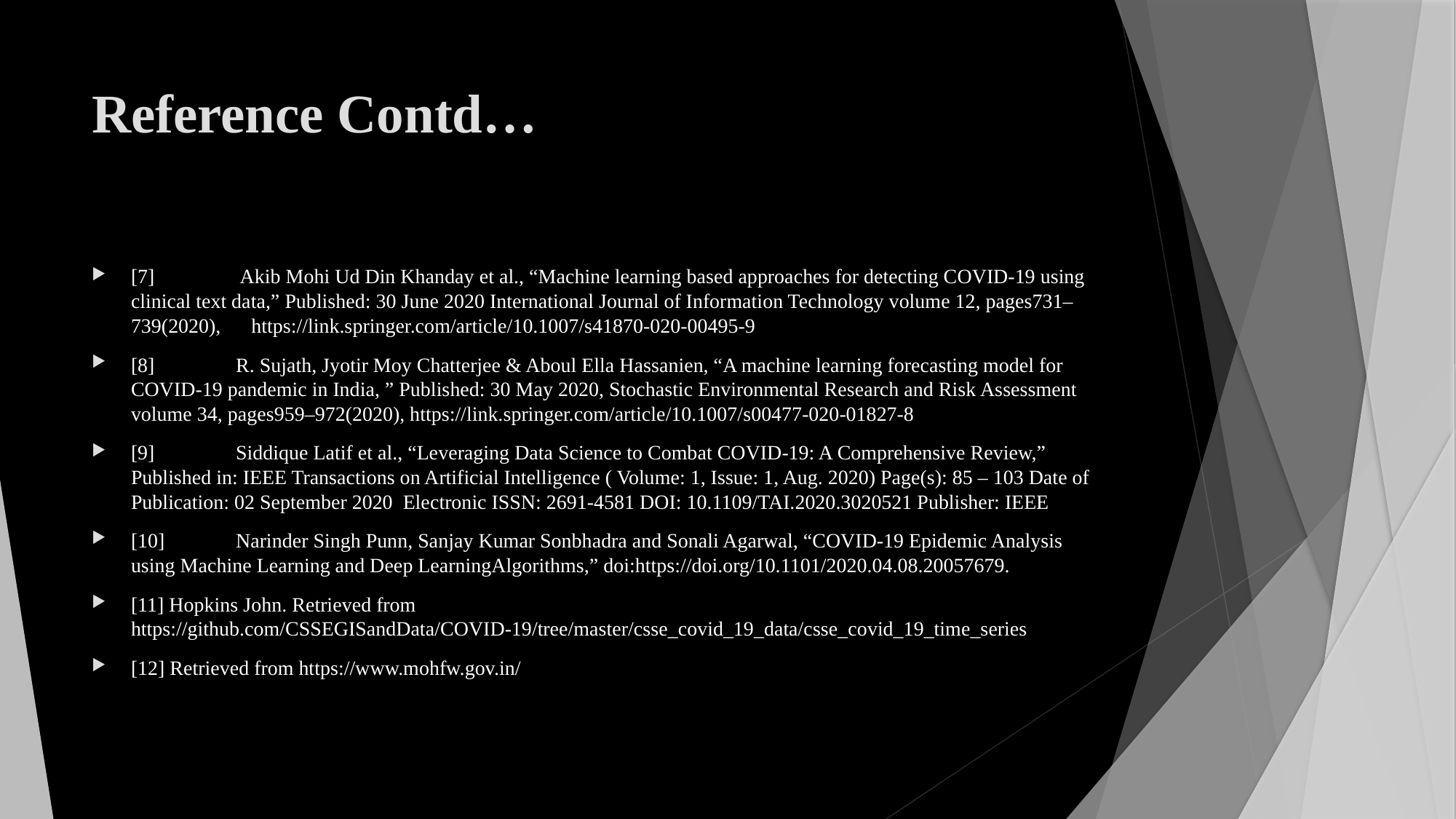

# Reference Contd…
[7]	 Akib Mohi Ud Din Khanday et al., “Machine learning based approaches for detecting COVID-19 using clinical text data,” Published: 30 June 2020 International Journal of Information Technology volume 12, pages731–739(2020),      https://link.springer.com/article/10.1007/s41870-020-00495-9
[8]	R. Sujath, Jyotir Moy Chatterjee & Aboul Ella Hassanien, “A machine learning forecasting model for COVID-19 pandemic in India, ” Published: 30 May 2020, Stochastic Environmental Research and Risk Assessment volume 34, pages959–972(2020), https://link.springer.com/article/10.1007/s00477-020-01827-8
[9]	Siddique Latif et al., “Leveraging Data Science to Combat COVID-19: A Comprehensive Review,” Published in: IEEE Transactions on Artificial Intelligence ( Volume: 1, Issue: 1, Aug. 2020) Page(s): 85 – 103 Date of Publication: 02 September 2020  Electronic ISSN: 2691-4581 DOI: 10.1109/TAI.2020.3020521 Publisher: IEEE
[10]	Narinder Singh Punn, Sanjay Kumar Sonbhadra and Sonali Agarwal, “COVID-19 Epidemic Analysis using Machine Learning and Deep LearningAlgorithms,” doi:https://doi.org/10.1101/2020.04.08.20057679.
[11] Hopkins John. Retrieved from https://github.com/CSSEGISandData/COVID-19/tree/master/csse_covid_19_data/csse_covid_19_time_series
[12] Retrieved from https://www.mohfw.gov.in/